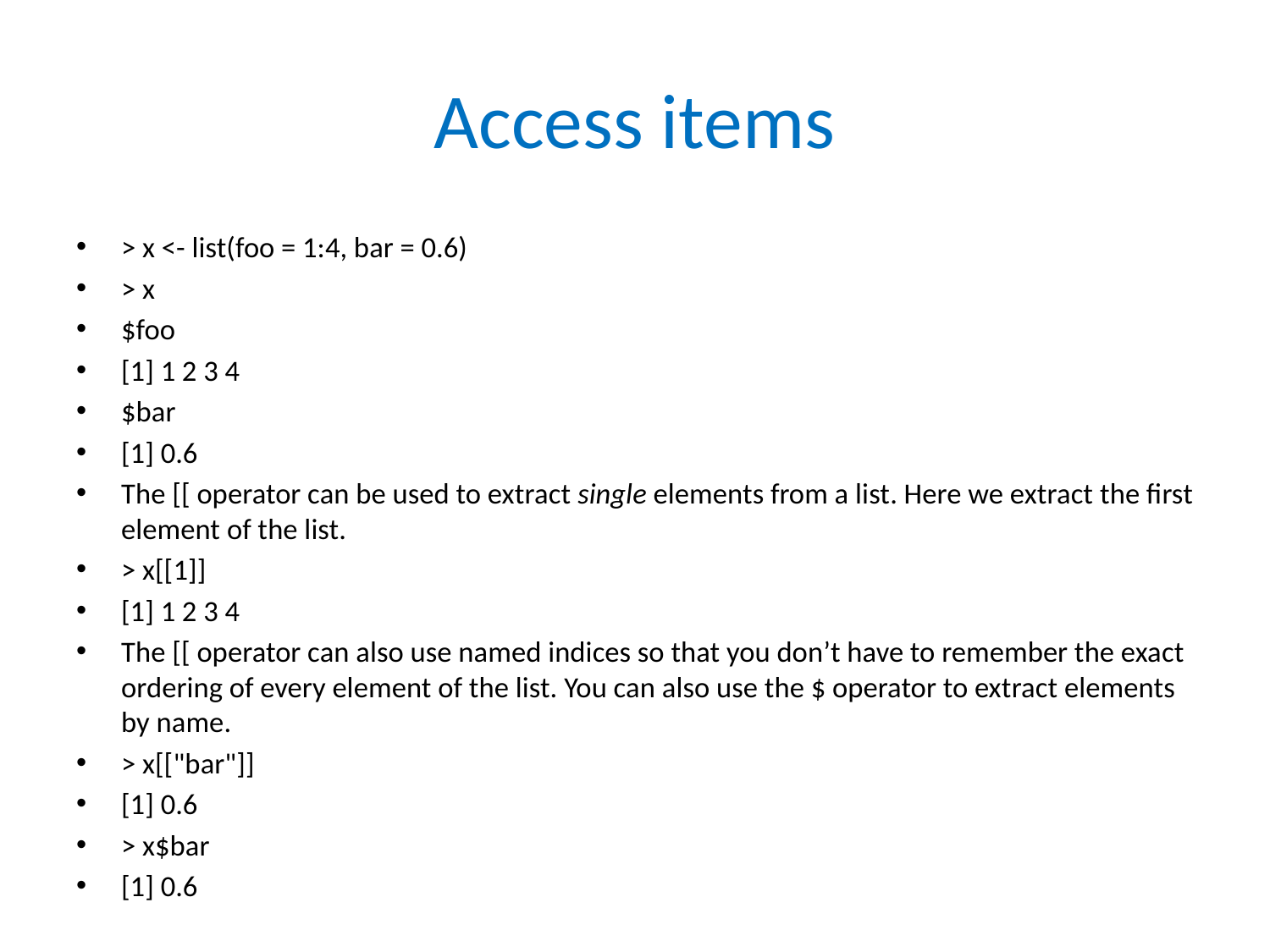

# Access items
> x <- list(foo = 1:4, bar = 0.6)
> x
$foo
[1] 1 2 3 4
$bar
[1] 0.6
The [[ operator can be used to extract single elements from a list. Here we extract the first element of the list.
> x[[1]]
[1] 1 2 3 4
The [[ operator can also use named indices so that you don’t have to remember the exact ordering of every element of the list. You can also use the $ operator to extract elements by name.
> x[["bar"]]
[1] 0.6
> x$bar
[1] 0.6